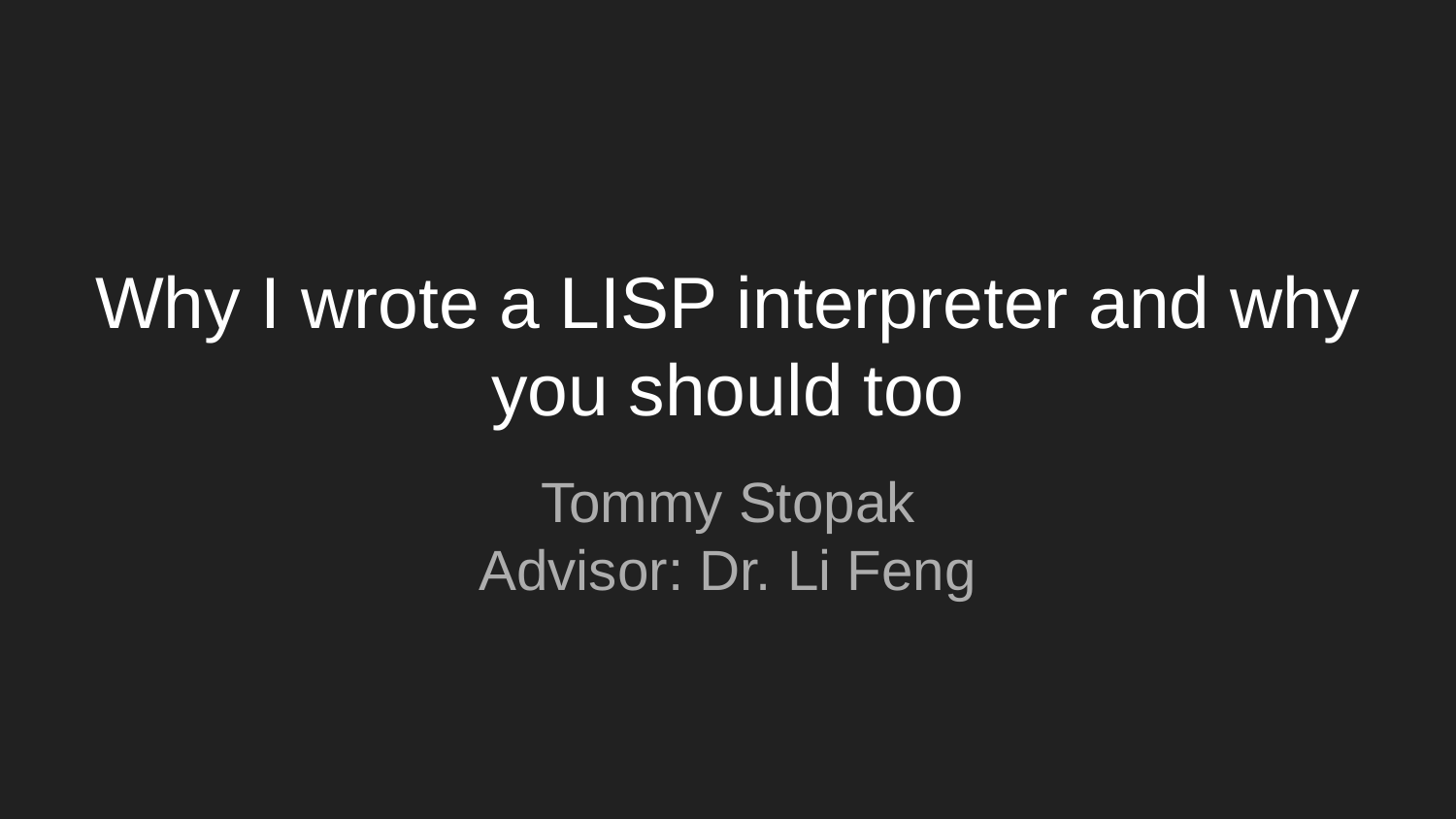

# Why I wrote a LISP interpreter and why you should too
Tommy Stopak
Advisor: Dr. Li Feng